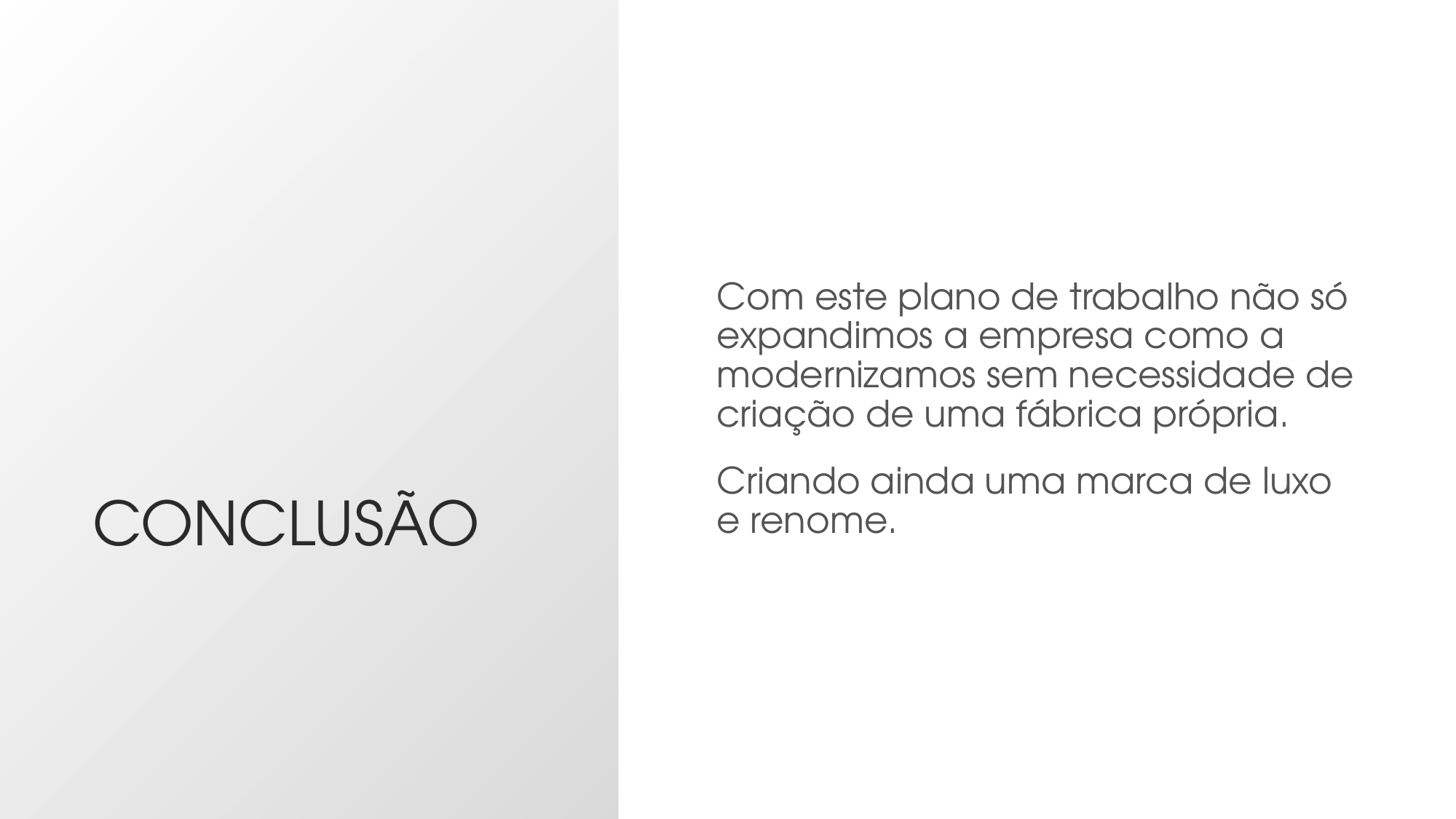

# Conclusão
Com este plano de trabalho não só expandimos a empresa como a modernizamos sem necessidade de criação de uma fábrica própria.
Criando ainda uma marca de luxo e renome.